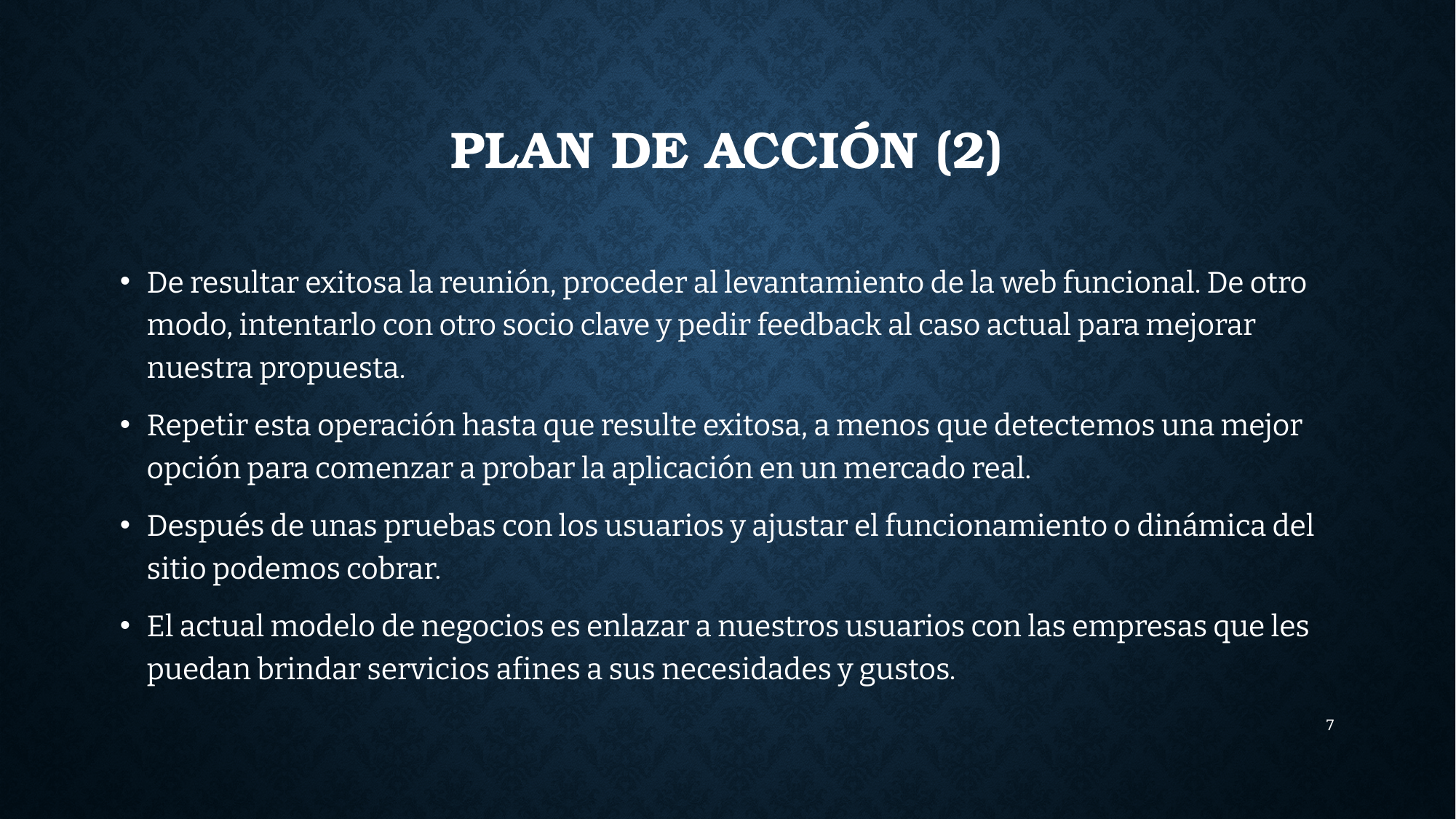

# Plan de acción (2)
De resultar exitosa la reunión, proceder al levantamiento de la web funcional. De otro modo, intentarlo con otro socio clave y pedir feedback al caso actual para mejorar nuestra propuesta.
Repetir esta operación hasta que resulte exitosa, a menos que detectemos una mejor opción para comenzar a probar la aplicación en un mercado real.
Después de unas pruebas con los usuarios y ajustar el funcionamiento o dinámica del sitio podemos cobrar.
El actual modelo de negocios es enlazar a nuestros usuarios con las empresas que les puedan brindar servicios afines a sus necesidades y gustos.

7